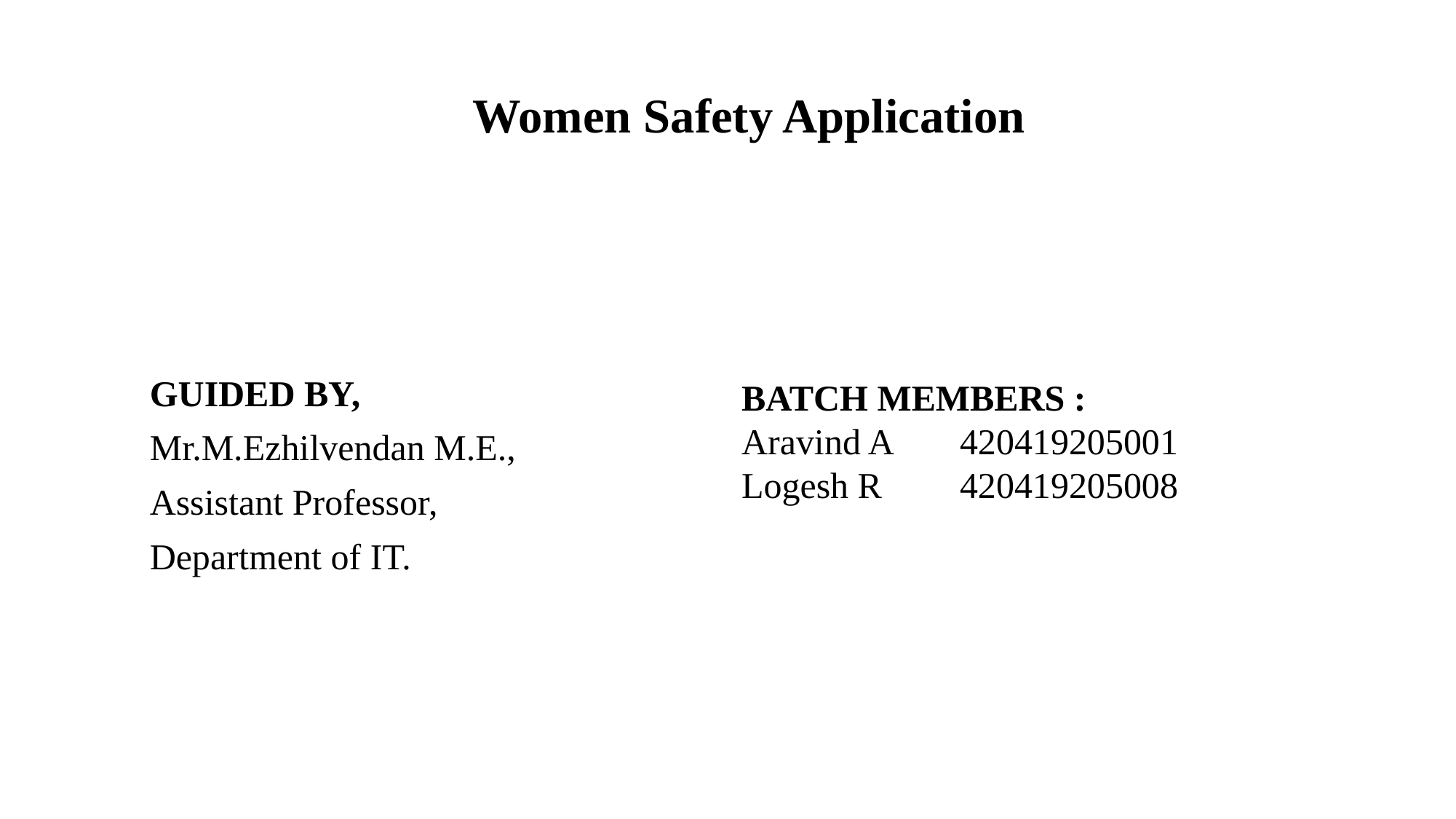

# Women Safety Application
GUIDED BY,
Mr.M.Ezhilvendan M.E.,
Assistant Professor,
Department of IT.

BATCH MEMBERS :
Aravind A	420419205001
Logesh R 	420419205008